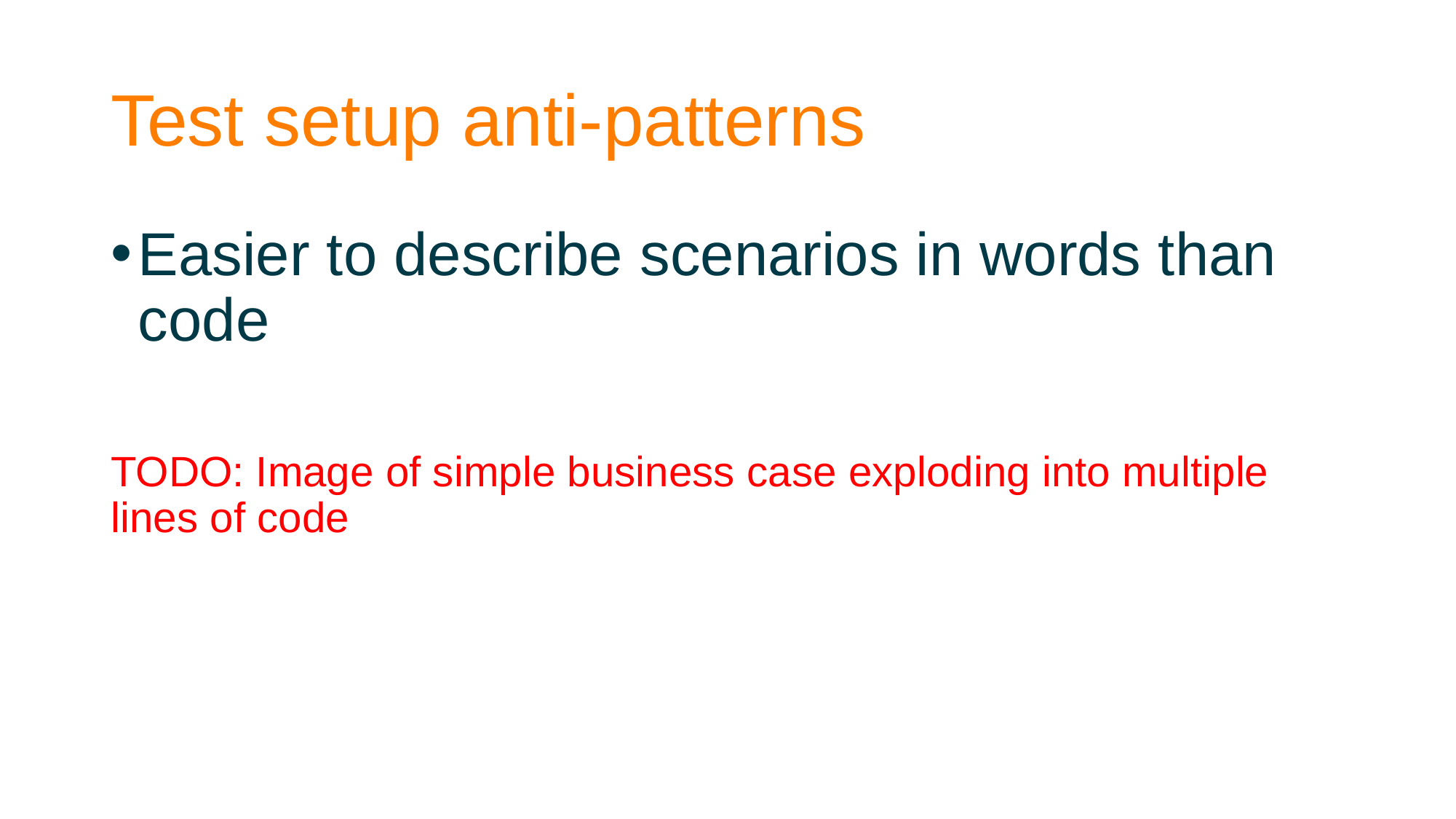

# Test setup anti-patterns
Easier to describe scenarios in words than code

TODO: Image of simple business case exploding into multiple lines of code